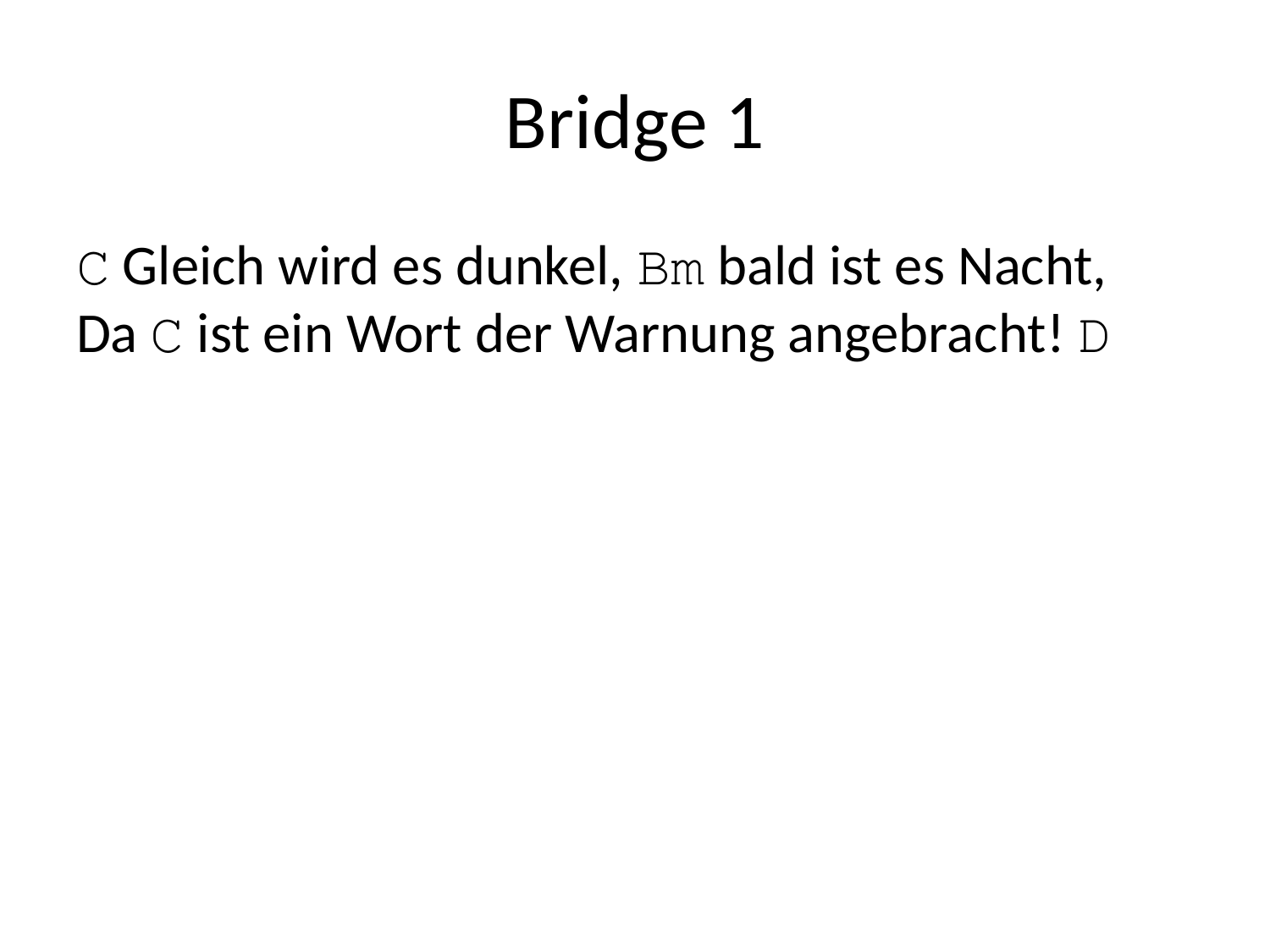

# Bridge 1
C Gleich wird es dunkel, Bm bald ist es Nacht,
Da C ist ein Wort der Warnung angebracht! D